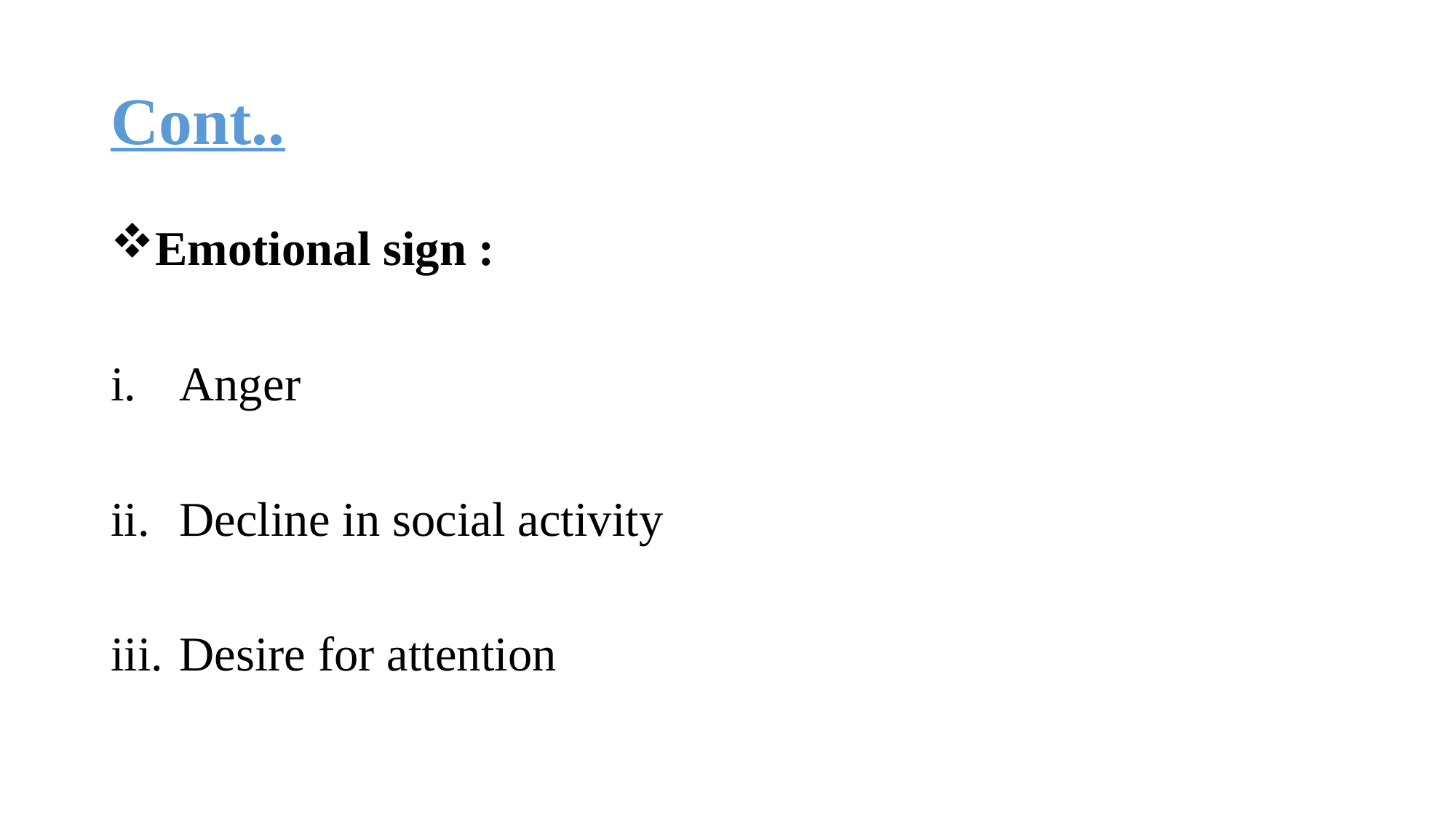

# Cont..
Emotional sign :

Anger

Decline in social activity

Desire for attention